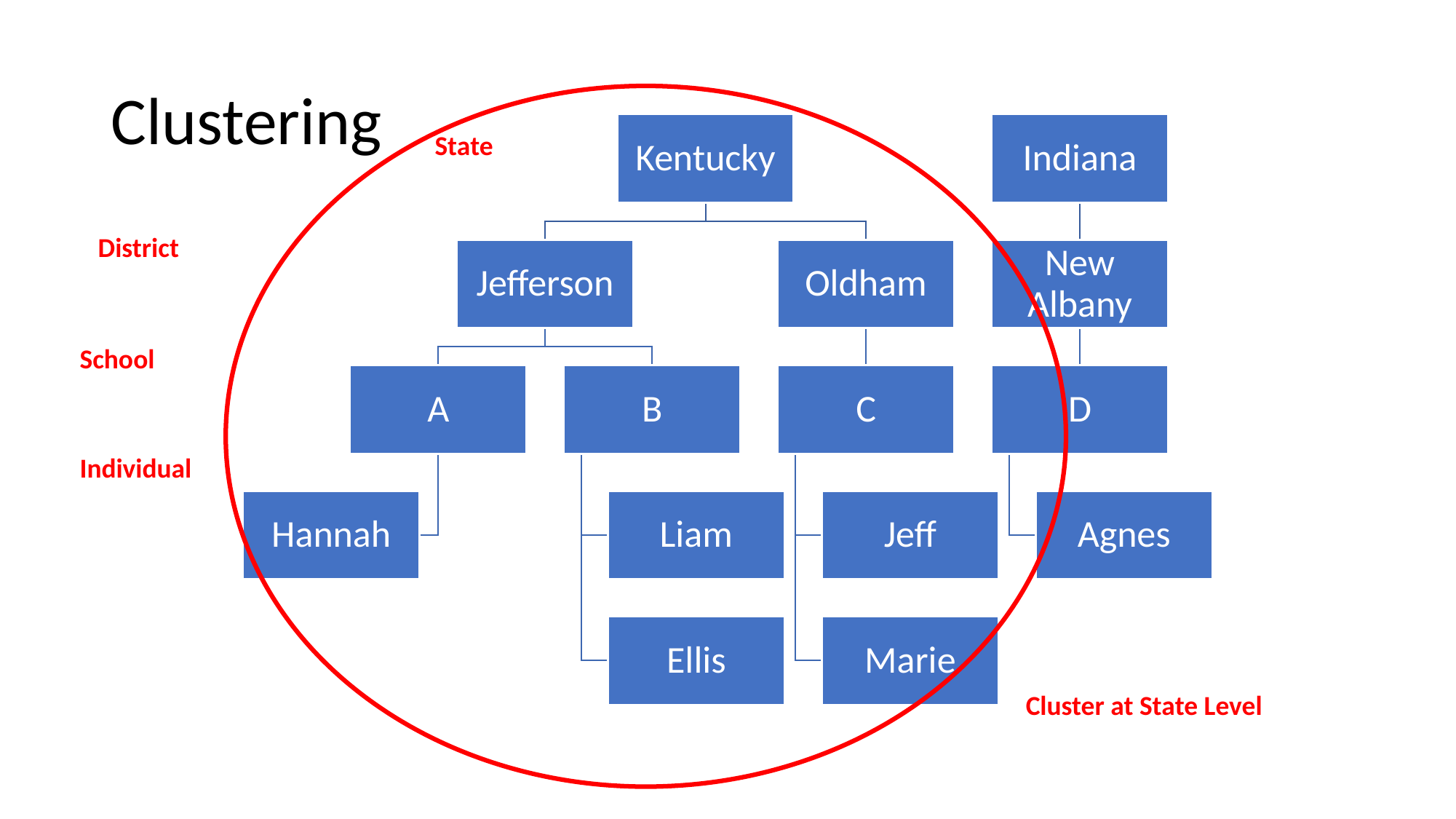

# Clustering
Kentucky
Jefferson
A
Hannah
B
Liam
Ellis
Oldham
C
Jeff
Marie
Indiana
New Albany
D
Agnes

State
District
School
Individual
Cluster at State Level